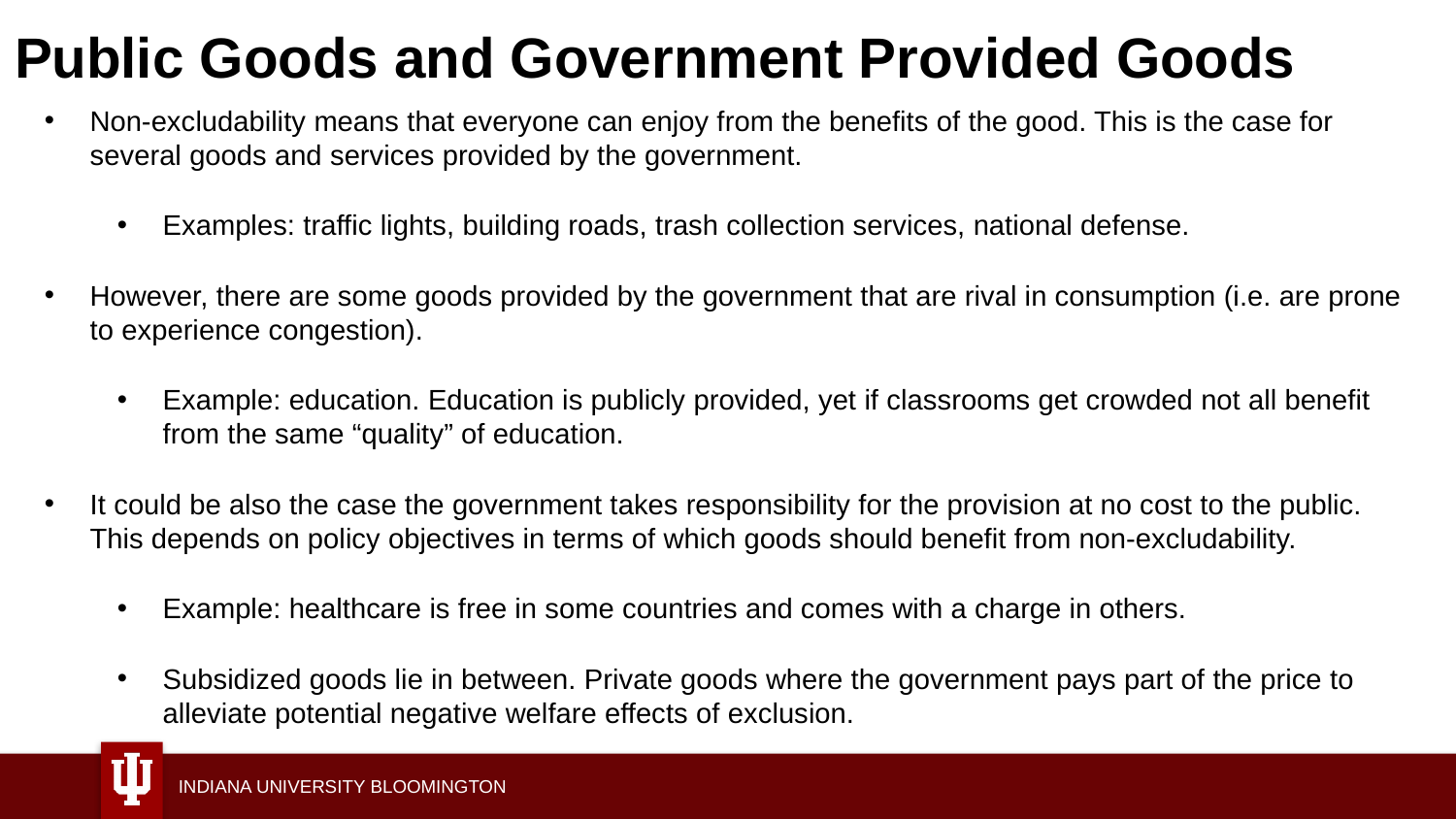

# Public Goods and Government Provided Goods
Non-excludability means that everyone can enjoy from the benefits of the good. This is the case for several goods and services provided by the government.
Examples: traffic lights, building roads, trash collection services, national defense.
However, there are some goods provided by the government that are rival in consumption (i.e. are prone to experience congestion).
Example: education. Education is publicly provided, yet if classrooms get crowded not all benefit from the same “quality” of education.
It could be also the case the government takes responsibility for the provision at no cost to the public. This depends on policy objectives in terms of which goods should benefit from non-excludability.
Example: healthcare is free in some countries and comes with a charge in others.
Subsidized goods lie in between. Private goods where the government pays part of the price to alleviate potential negative welfare effects of exclusion.